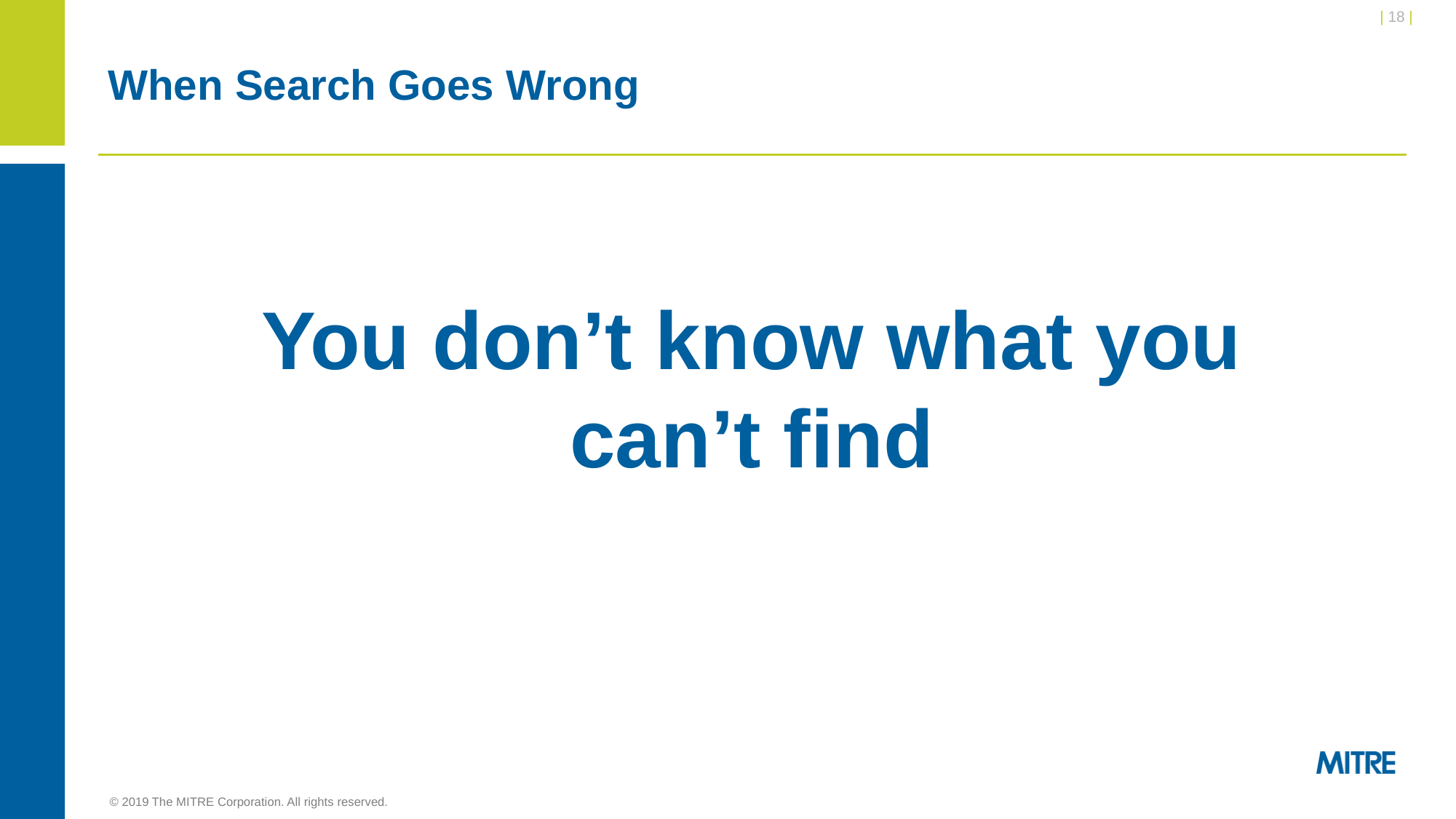

| 18 |
# When Search Goes Wrong
You don’t know what you can’t find
© 2019 The MITRE Corporation. All rights reserved.